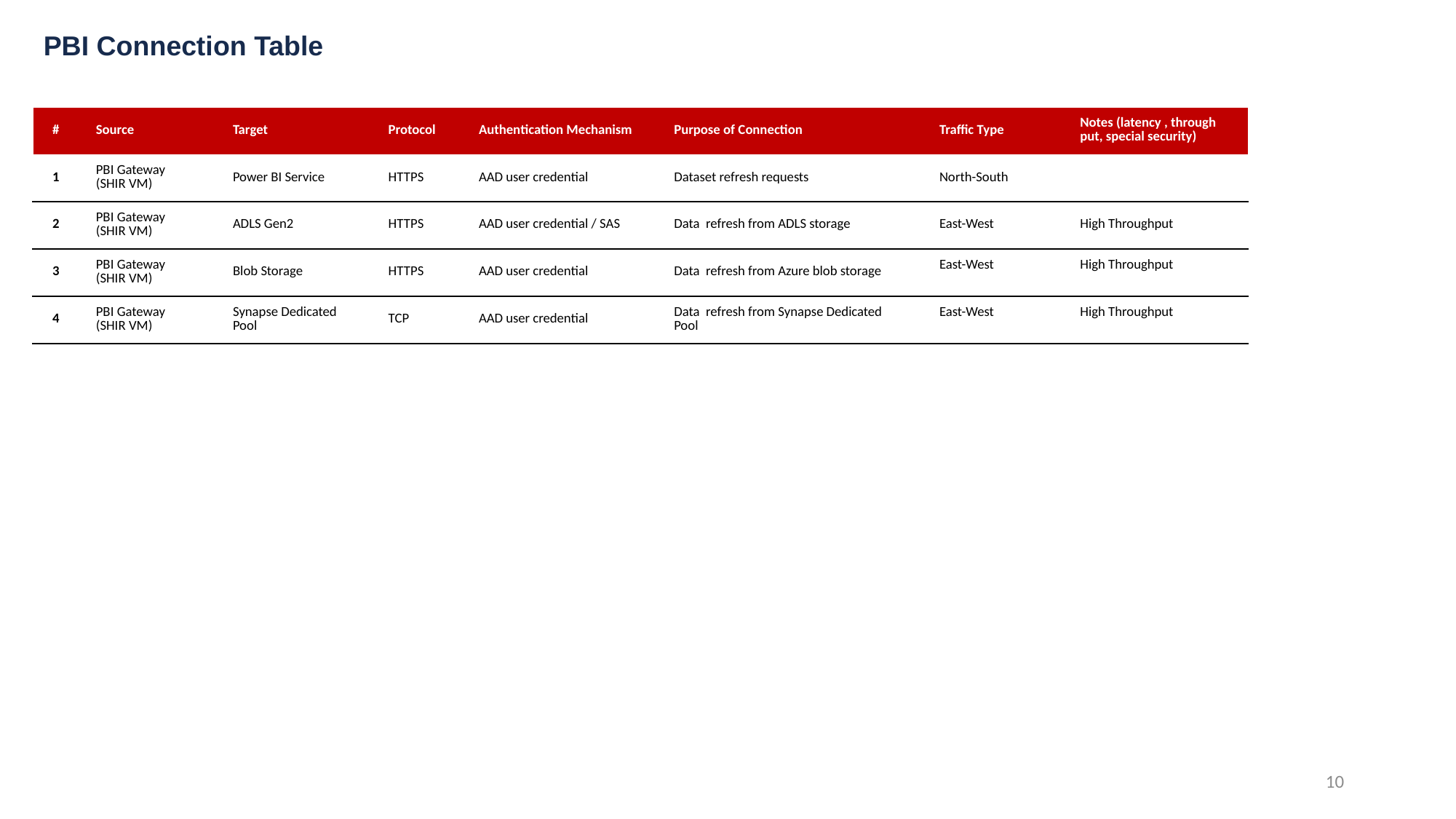

PBI Connection Table
| # | Source | Target | Protocol | Authentication Mechanism | Purpose of Connection | Traffic Type | Notes (latency , through put, special security) |
| --- | --- | --- | --- | --- | --- | --- | --- |
| 1 | PBI Gateway (SHIR VM) | Power BI Service | HTTPS | AAD user credential | Dataset refresh requests | North-South |  |
| 2 | PBI Gateway (SHIR VM) | ADLS Gen2 | HTTPS | AAD user credential / SAS | Data refresh from ADLS storage | East-West | High Throughput |
| 3 | PBI Gateway (SHIR VM) | Blob Storage | HTTPS | AAD user credential | Data refresh from Azure blob storage | East-West | High Throughput |
| 4 | PBI Gateway (SHIR VM) | Synapse Dedicated Pool | TCP | AAD user credential | Data refresh from Synapse Dedicated Pool | East-West | High Throughput |
10